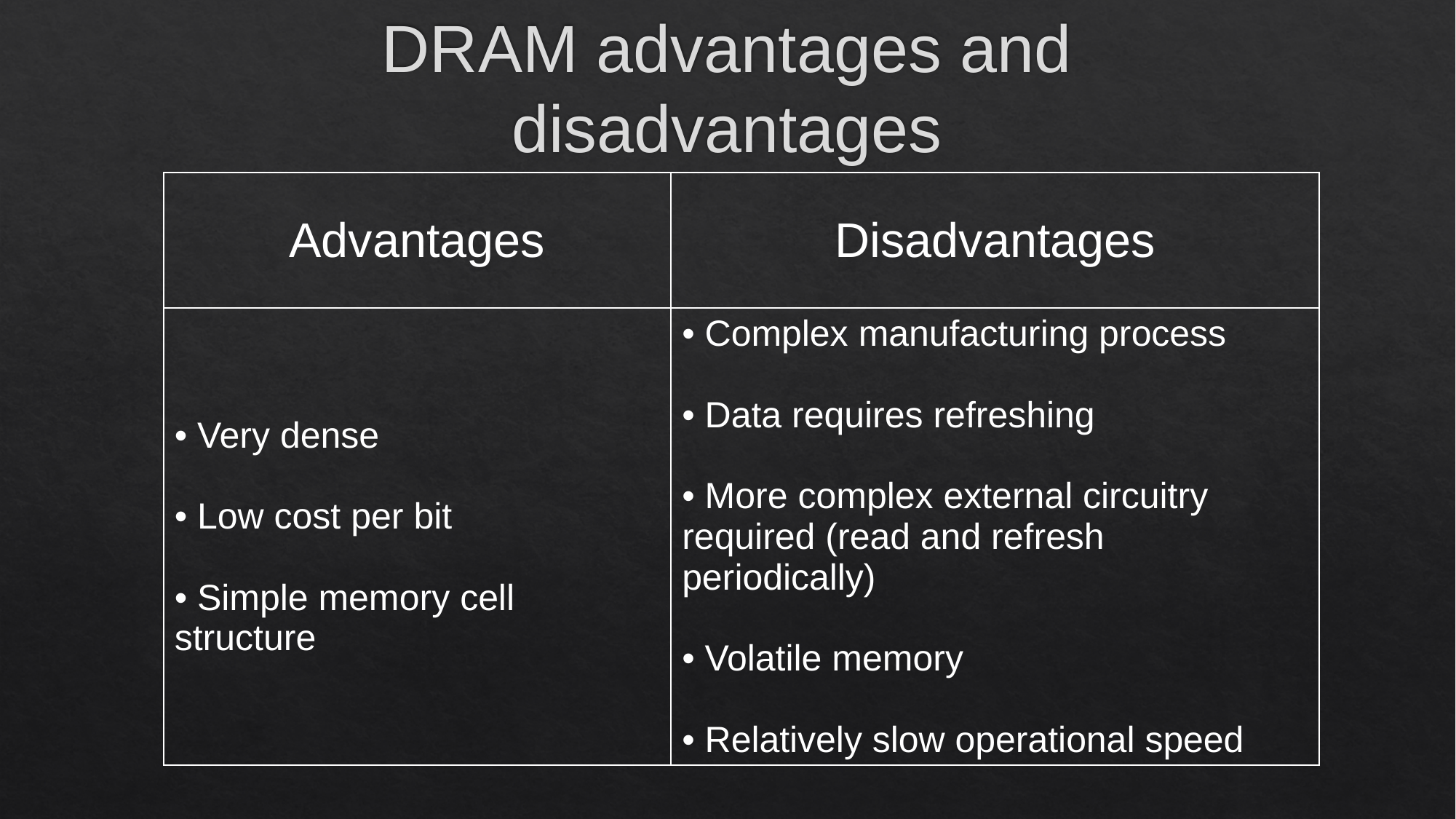

# DRAM advantages and disadvantages
| Advantages | Disadvantages |
| --- | --- |
| Very dense Low cost per bit Simple memory cell structure | Complex manufacturing process Data requires refreshing More complex external circuitry required (read and refresh periodically) Volatile memory Relatively slow operational speed |